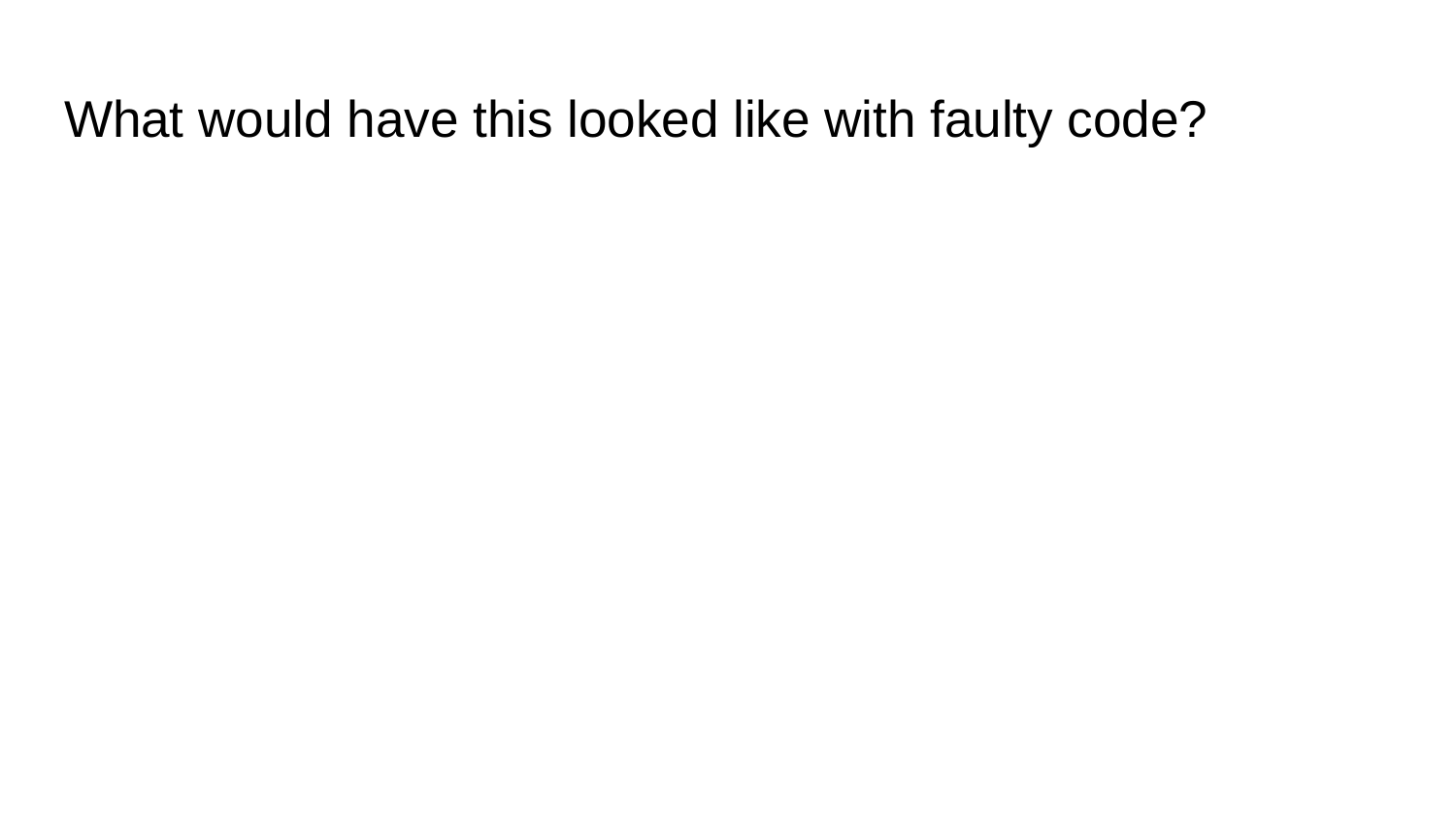

# What would have this looked like with faulty code?